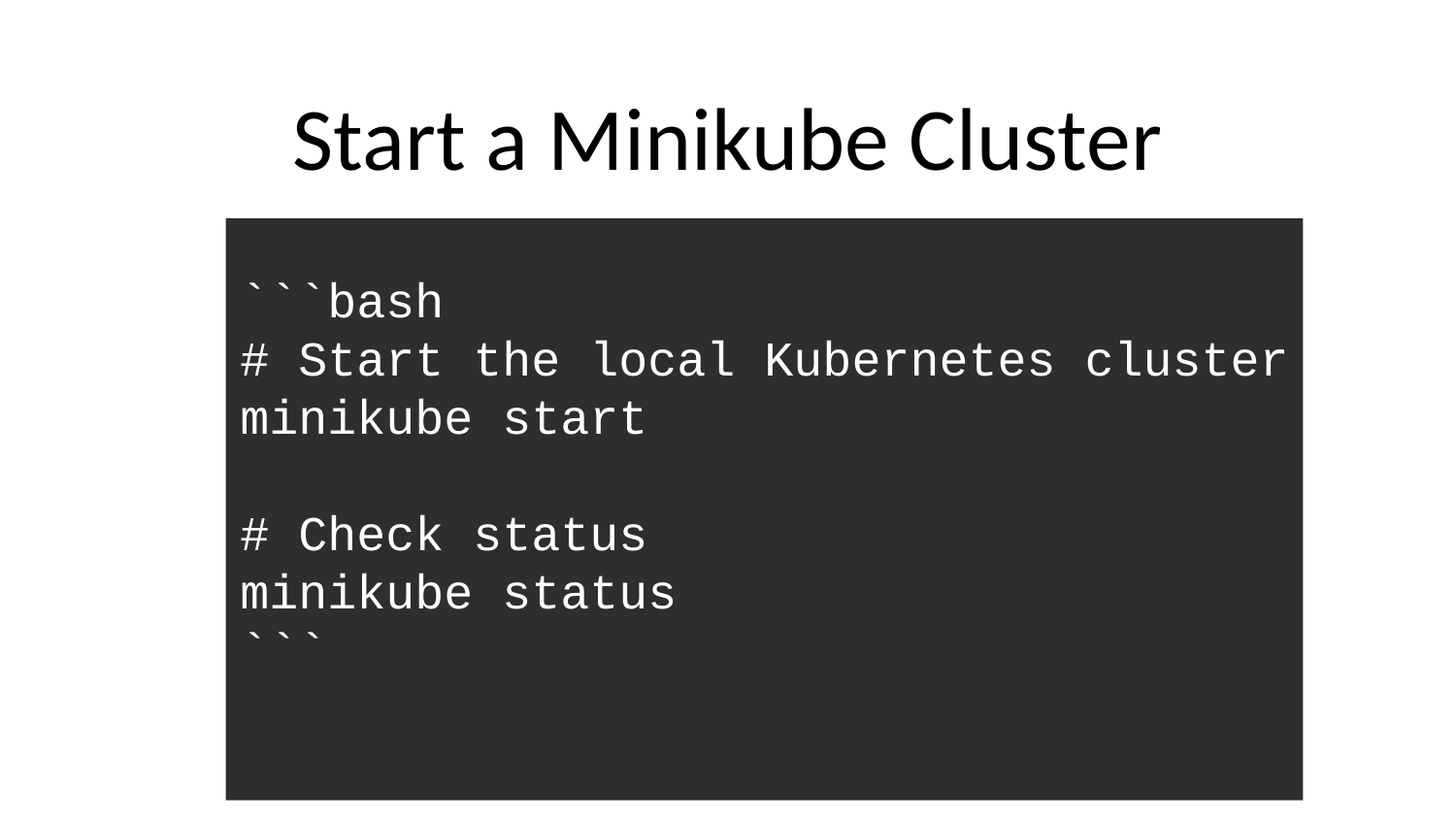

# Start a Minikube Cluster

```bash
# Start the local Kubernetes cluster
minikube start
# Check status
minikube status
```